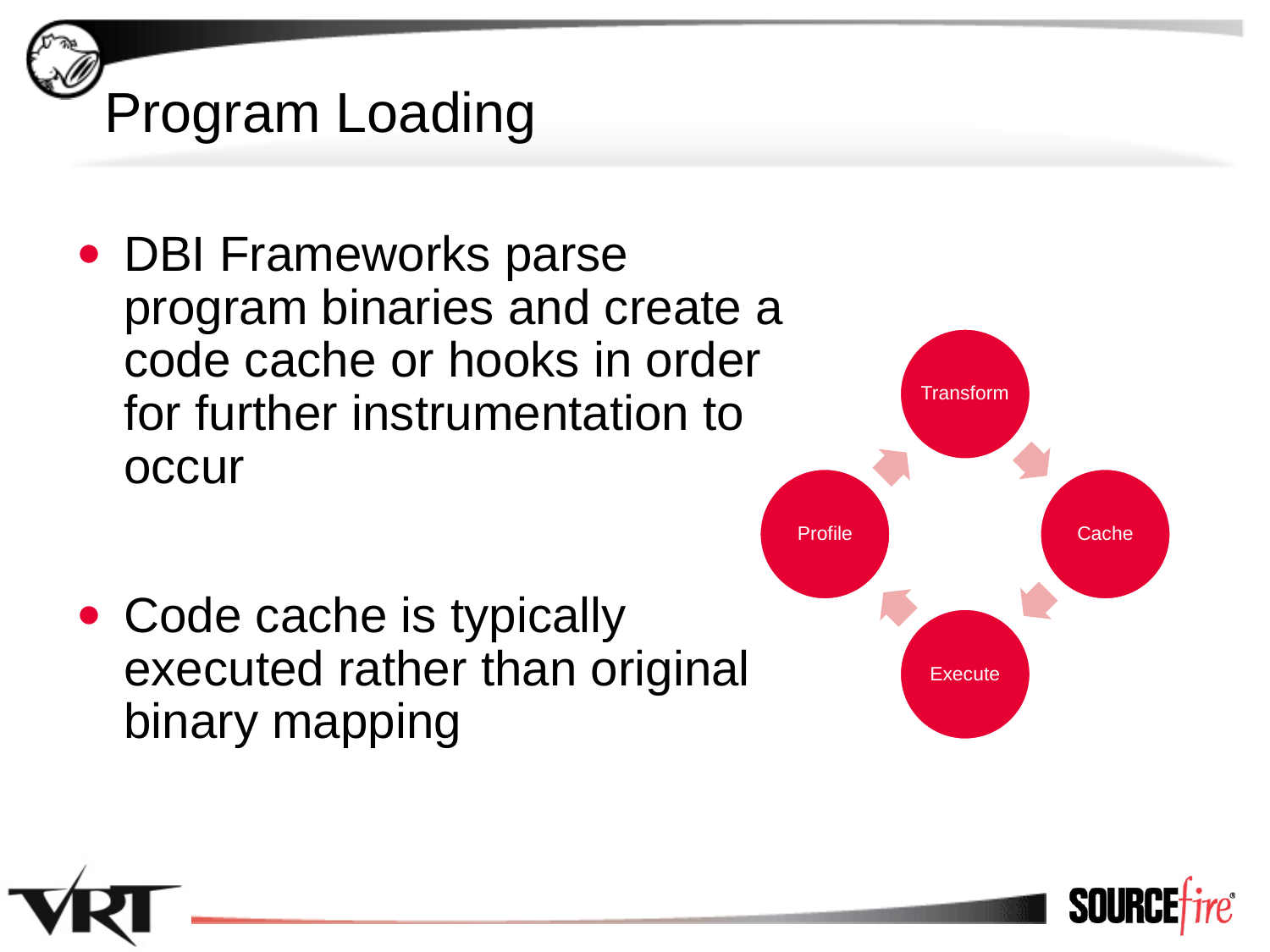

# Program Loading
DBI Frameworks parse program binaries and create a code cache or hooks in order for further instrumentation to occur

Code cache is typically executed rather than original binary mapping
Transform

Cache

Execute

Profile